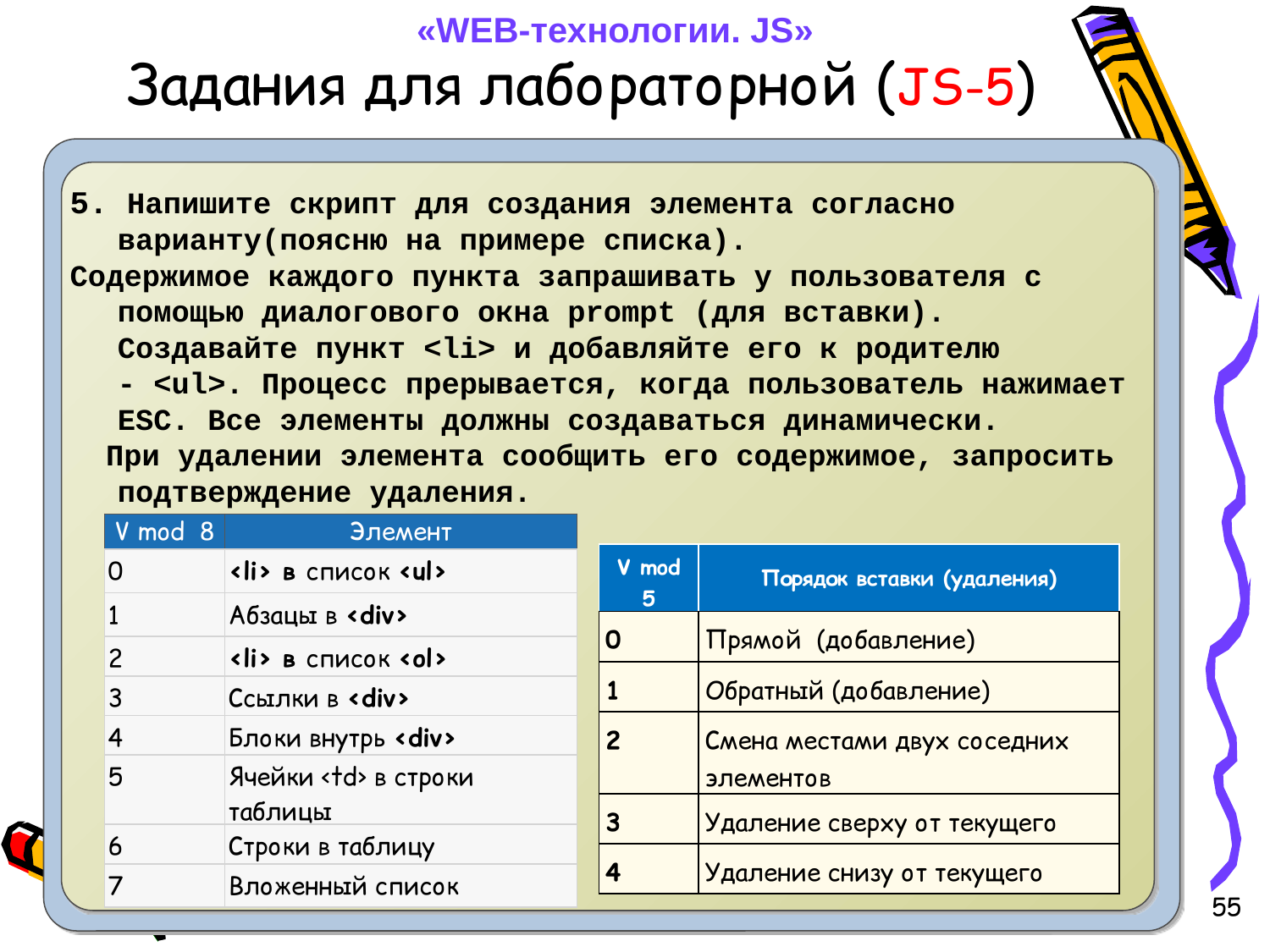

«WEB-технологии. JS»

Задания для лабораторной (JS-5)

5. Напишите скрипт для создания элемента согласно варианту(поясню на примере списка).
Содержимое каждого пункта запрашивать у пользователя с помощью диалогового окна prompt (для вставки). Создавайте пункт <li> и добавляйте его к родителю - <ul>. Процесс прерывается, когда пользователь нажимает ESC. Все элементы должны создаваться динамически.
  При удалении элемента сообщить его содержимое, запросить подтверждение удаления.

| V mod 8 | Элемент |
| --- | --- |
| 0 | <li> в список <ul> |
| 1 | Абзацы в <div> |
| 2 | <li> в список <ol> |
| 3 | Ссылки в <div> |
| 4 | Блоки внутрь <div> |
| 5 | Ячейки <td> в строки таблицы |
| 6 | Строки в таблицу |
| 7 | Вложенный список |
| V mod 5 | Порядок вставки (удаления) |
| --- | --- |
| 0 | Прямой (добавление) |
| 1 | Обратный (добавление) |
| 2 | Смена местами двух соседних элементов |
| 3 | Удаление сверху от текущего |
| 4 | Удаление снизу от текущего |
55